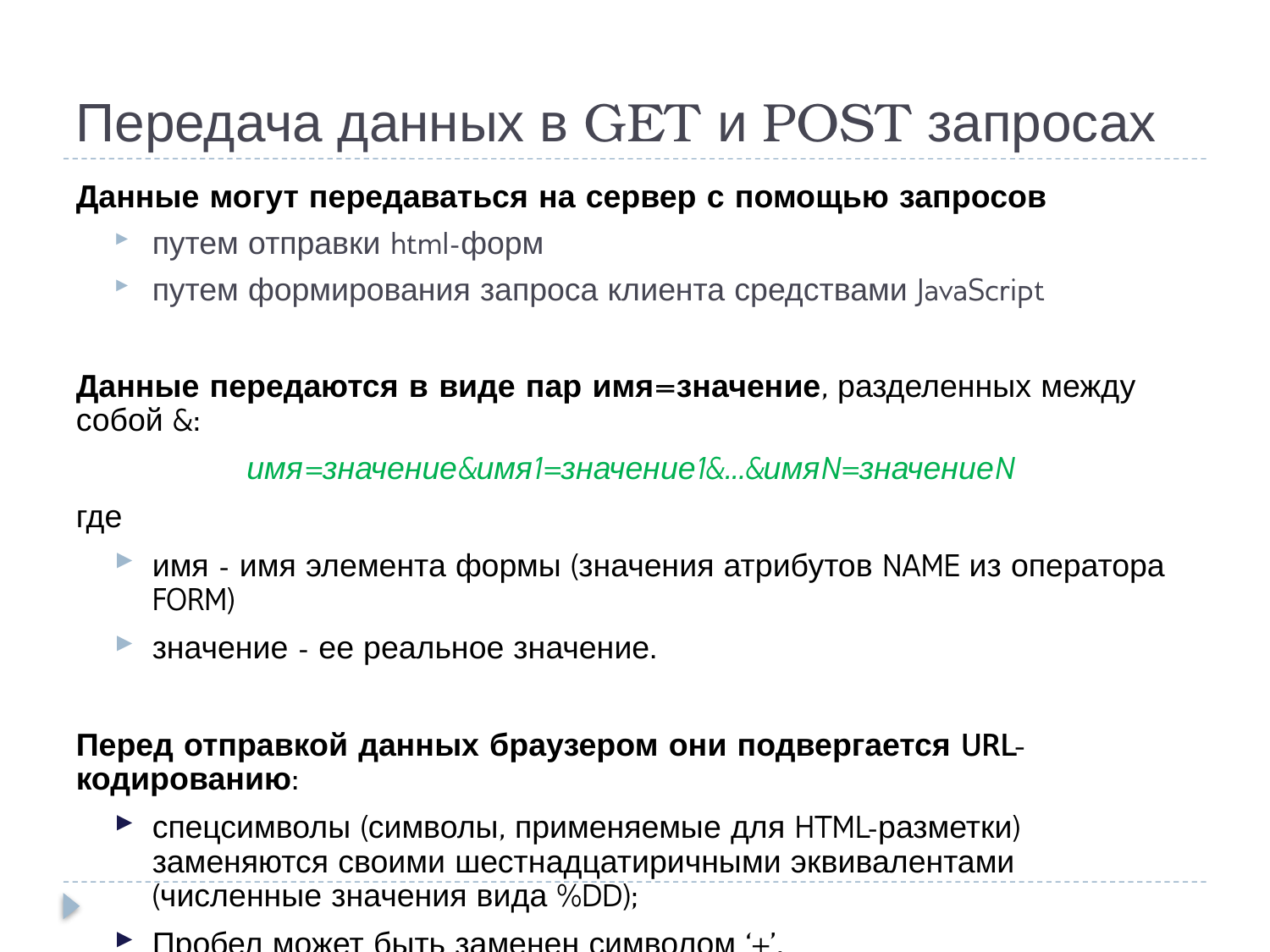

# Передача данных в GET и POST запросах
Данные могут передаваться на сервер с помощью запросов
путем отправки html-форм
путем формирования запроса клиента средствами JavaScript

Данные передаются в виде пар имя=значение, разделенных между собой &:
имя=значение&имя1=значение1&...&имяN=значениеN
где
имя - имя элемента формы (значения атрибутов NAME из оператора FORM)
значение - ее реальное значение.

Перед отправкой данных браузером они подвергается URL-кодированию:
спецсимволы (символы, применяемые для HTML-разметки) заменяются своими шестнадцатиричными эквивалентами (численные значения вида %DD);
Пробел может быть заменен символом ‘+’.